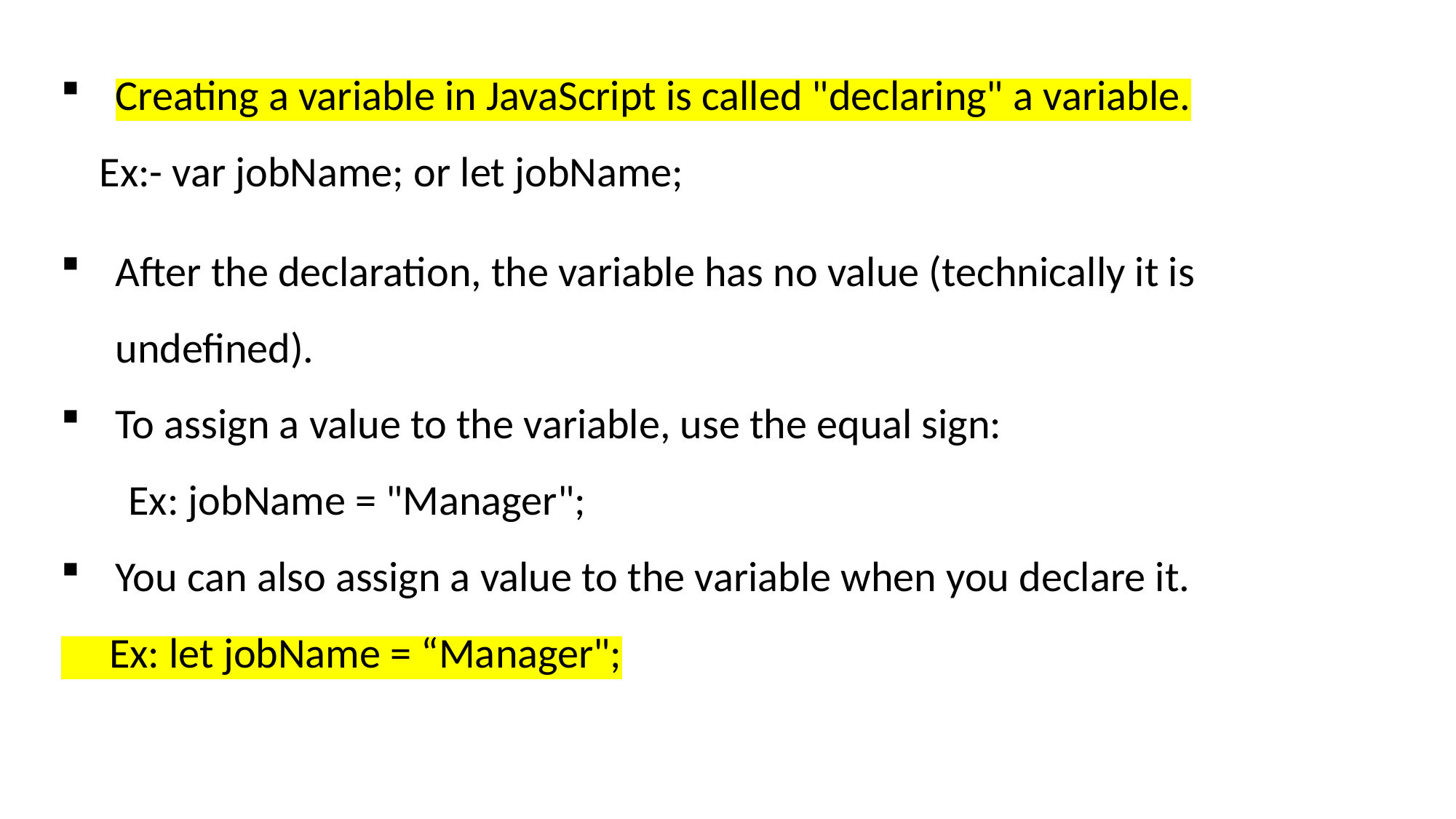

Creating a variable in JavaScript is called "declaring" a variable.
    Ex:- var jobName; or let jobName;
After the declaration, the variable has no value (technically it is undefined).
To assign a value to the variable, use the equal sign:
       Ex: jobName = "Manager";
You can also assign a value to the variable when you declare it.
     Ex: let jobName = “Manager";